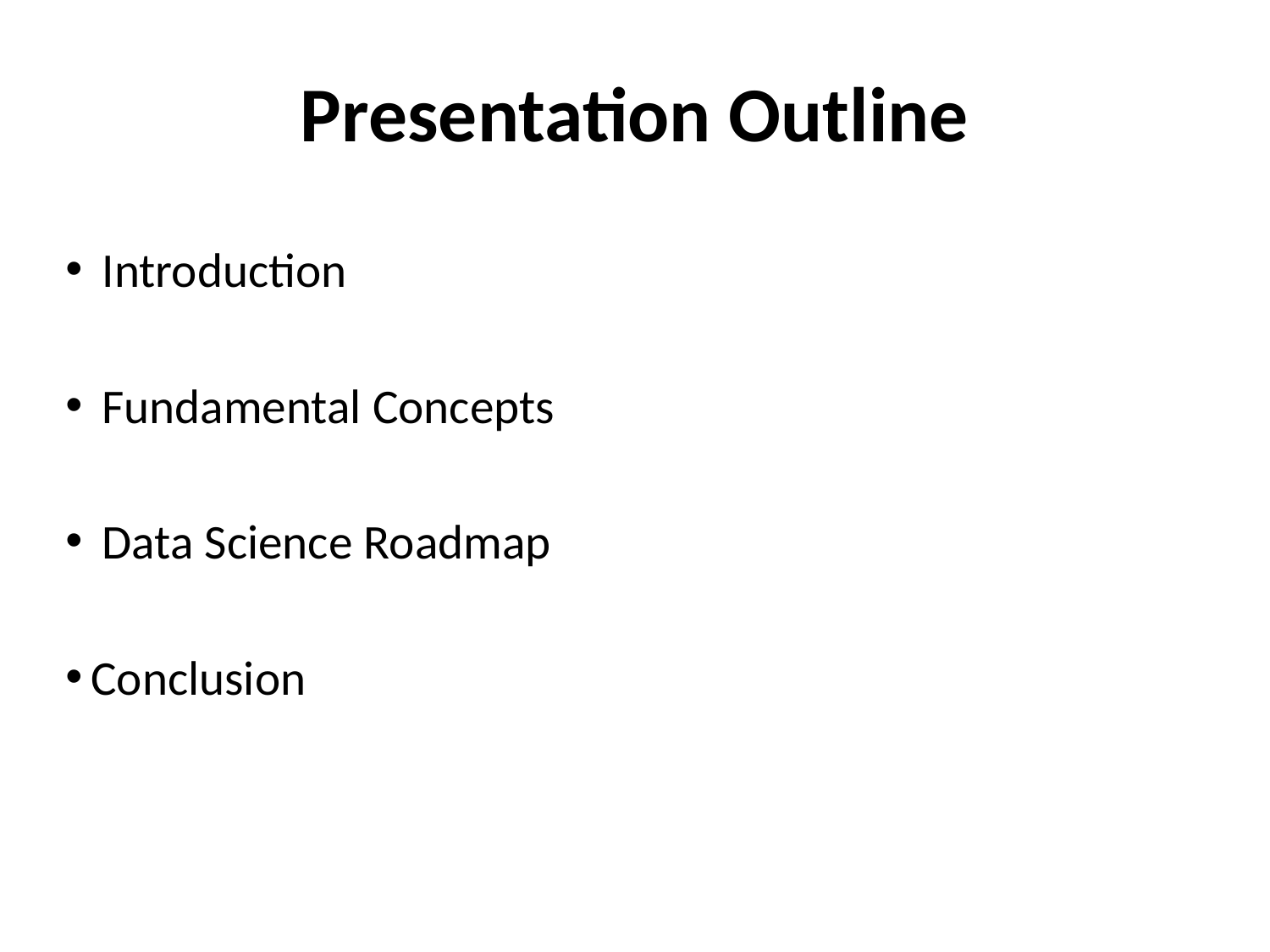

# Presentation Outline
  Introduction

  Fundamental Concepts

  Data Science Roadmap

 Conclusion